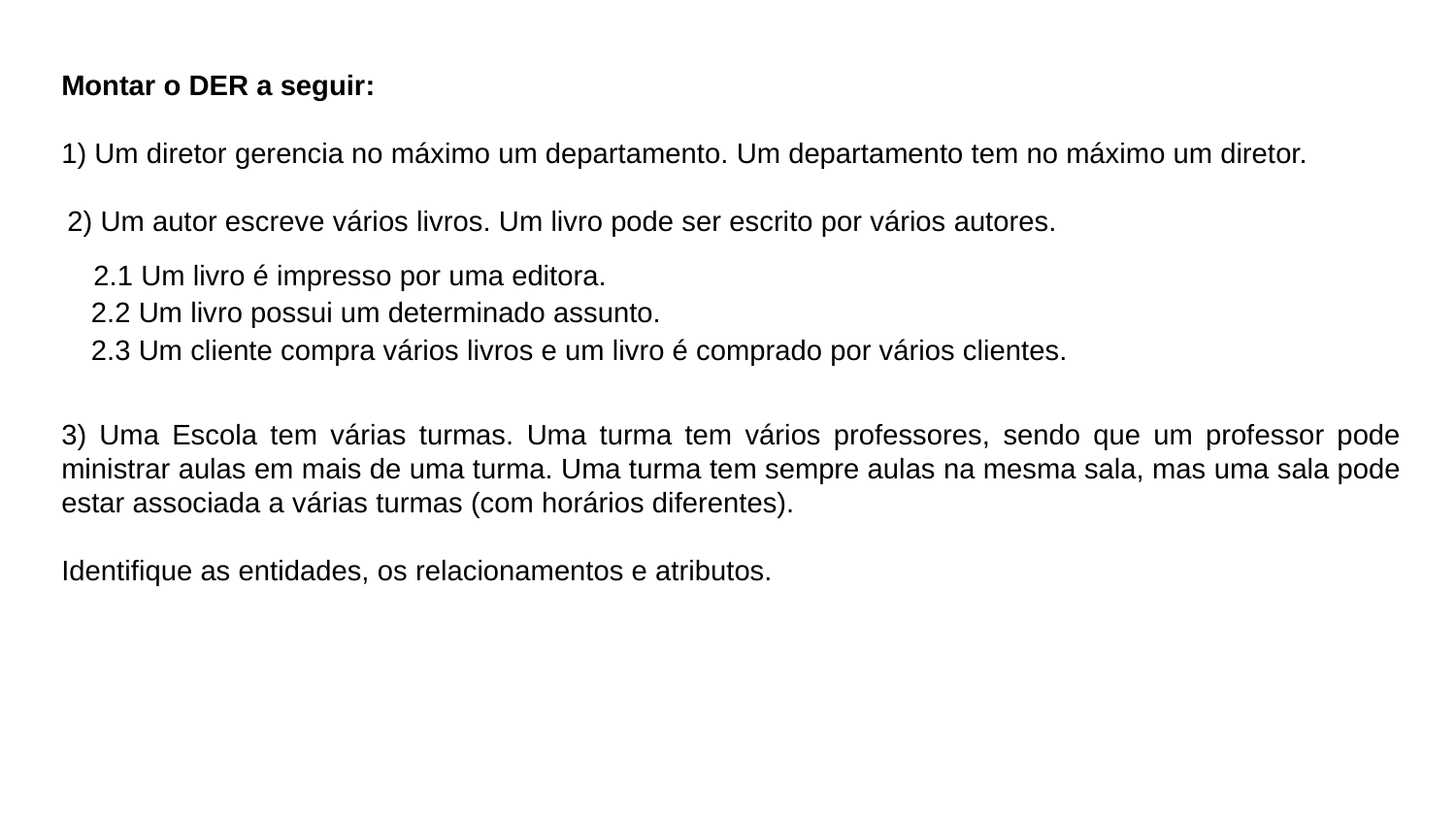

Montar o DER a seguir:

1) Um diretor gerencia no máximo um departamento. Um departamento tem no máximo um diretor.

2) Um autor escreve vários livros. Um livro pode ser escrito por vários autores.

    2.1 Um livro é impresso por uma editora.

   2.2 Um livro possui um determinado assunto.

   2.3 Um cliente compra vários livros e um livro é comprado por vários clientes.

3) Uma Escola tem várias turmas. Uma turma tem vários professores, sendo que um professor pode ministrar aulas em mais de uma turma. Uma turma tem sempre aulas na mesma sala, mas uma sala pode estar associada a várias turmas (com horários diferentes).

Identifique as entidades, os relacionamentos e atributos.